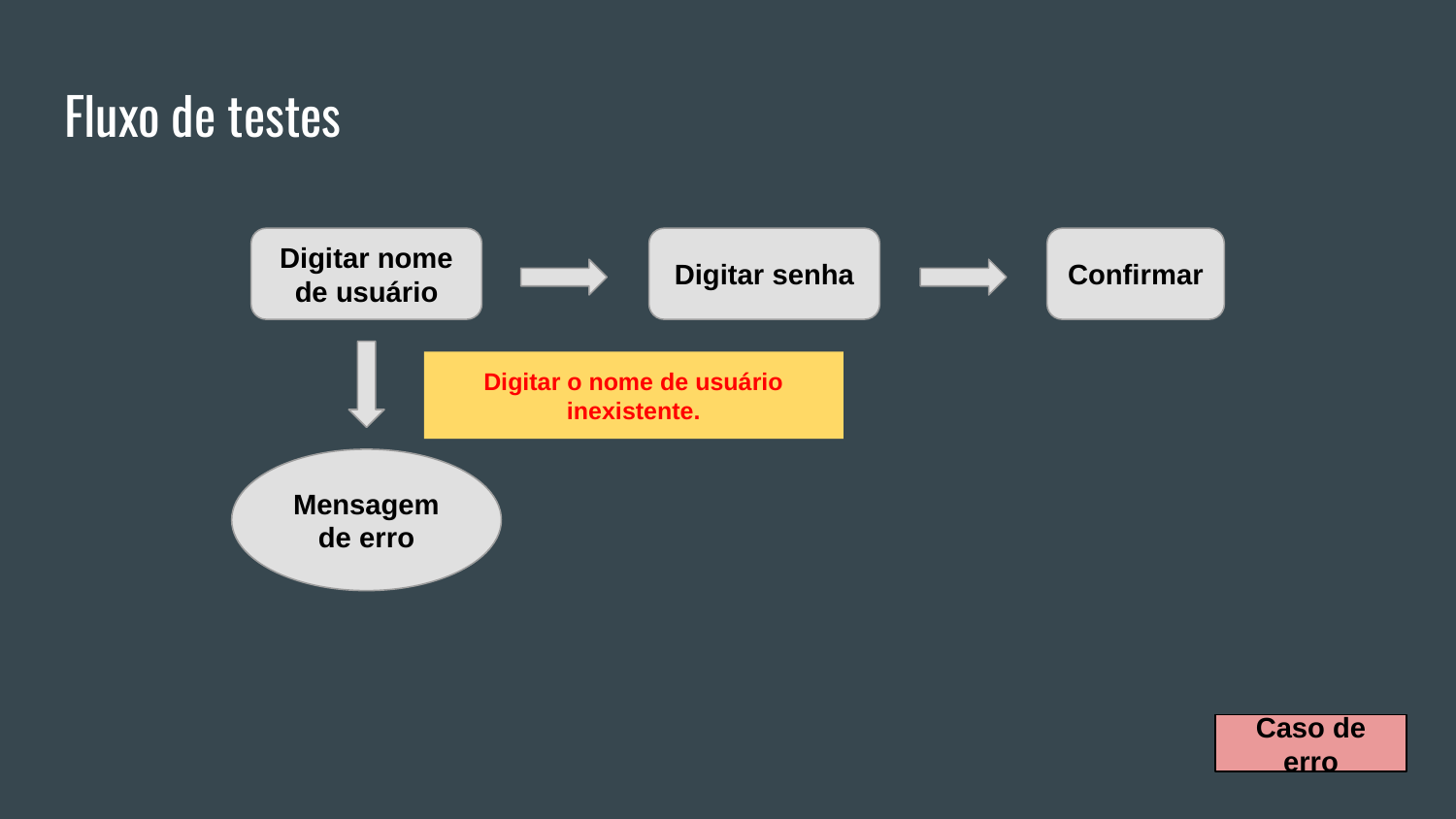

# Fluxo de testes
Digitar nome de usuário
Digitar senha
Confirmar

Digitar o nome de usuário inexistente.

Mensagem de erro
Caso de erro